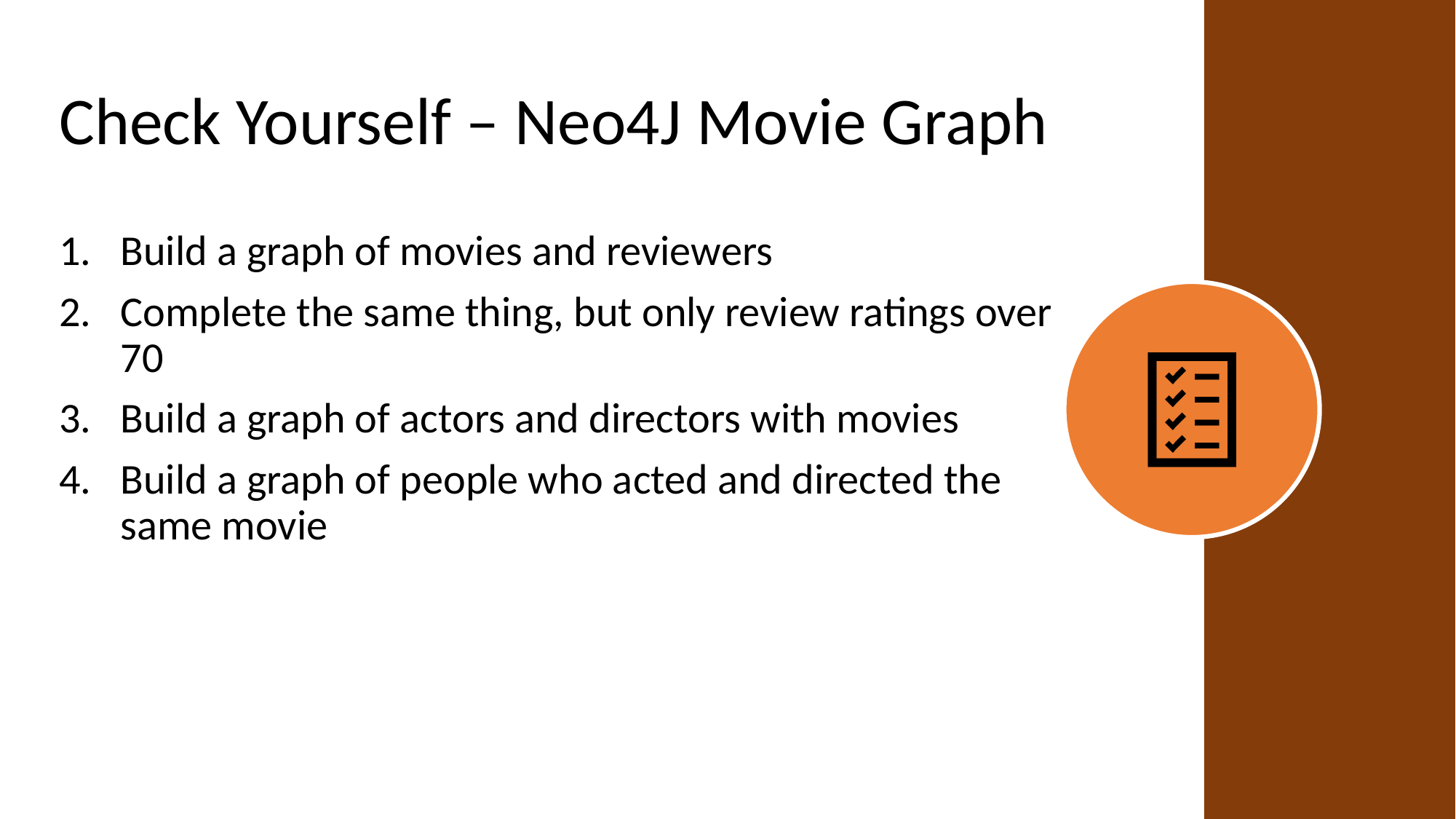

# Check Yourself – Neo4J Movie Graph
Build a graph of movies and reviewers
Complete the same thing, but only review ratings over 70
Build a graph of actors and directors with movies
Build a graph of people who acted and directed the same movie